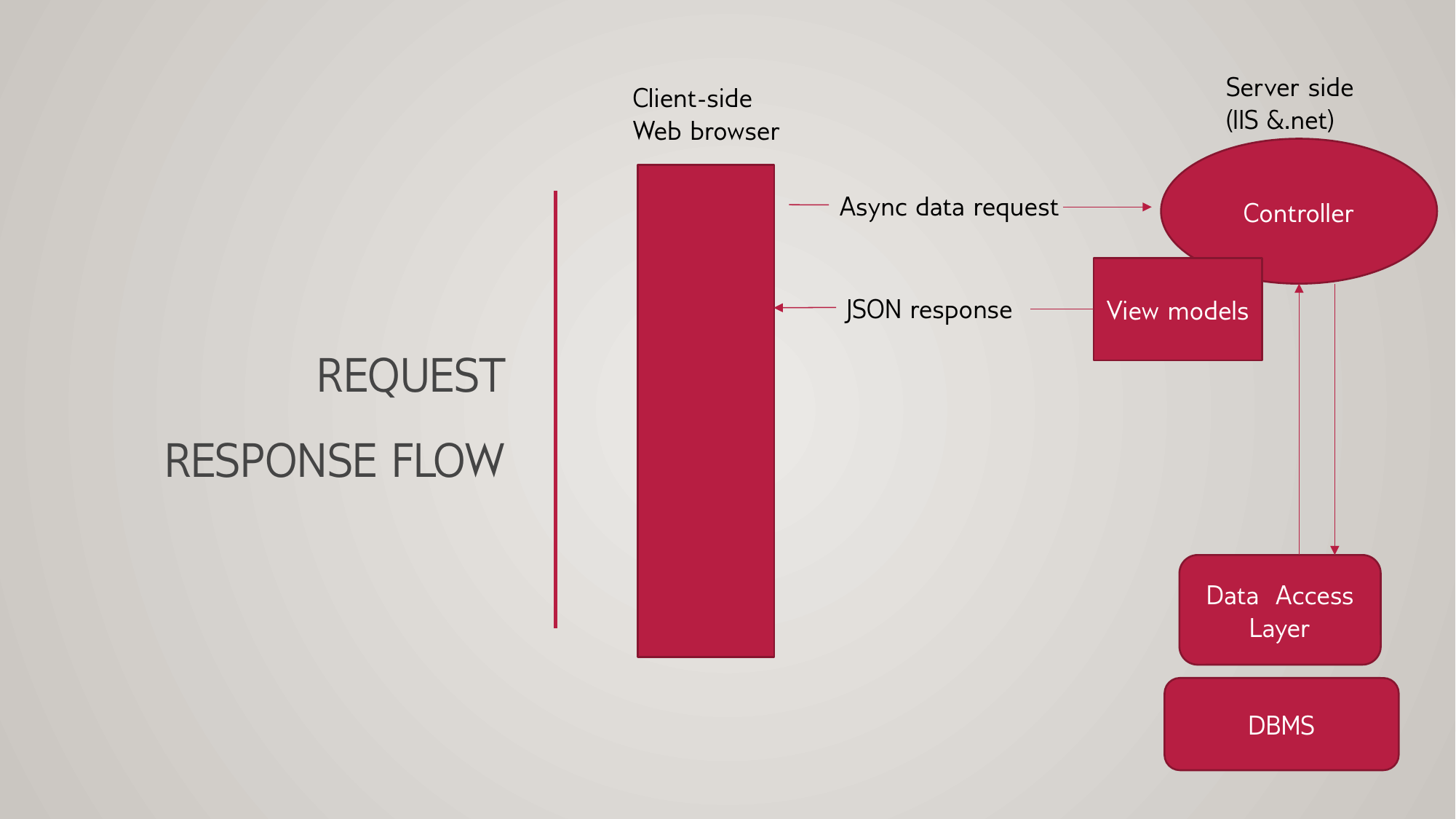

Server side
(IIS &.net)
Client-side
Web browser
Request
Response Flow
Controller

Async data request
View models
JSON response
Data  Access Layer
DBMS